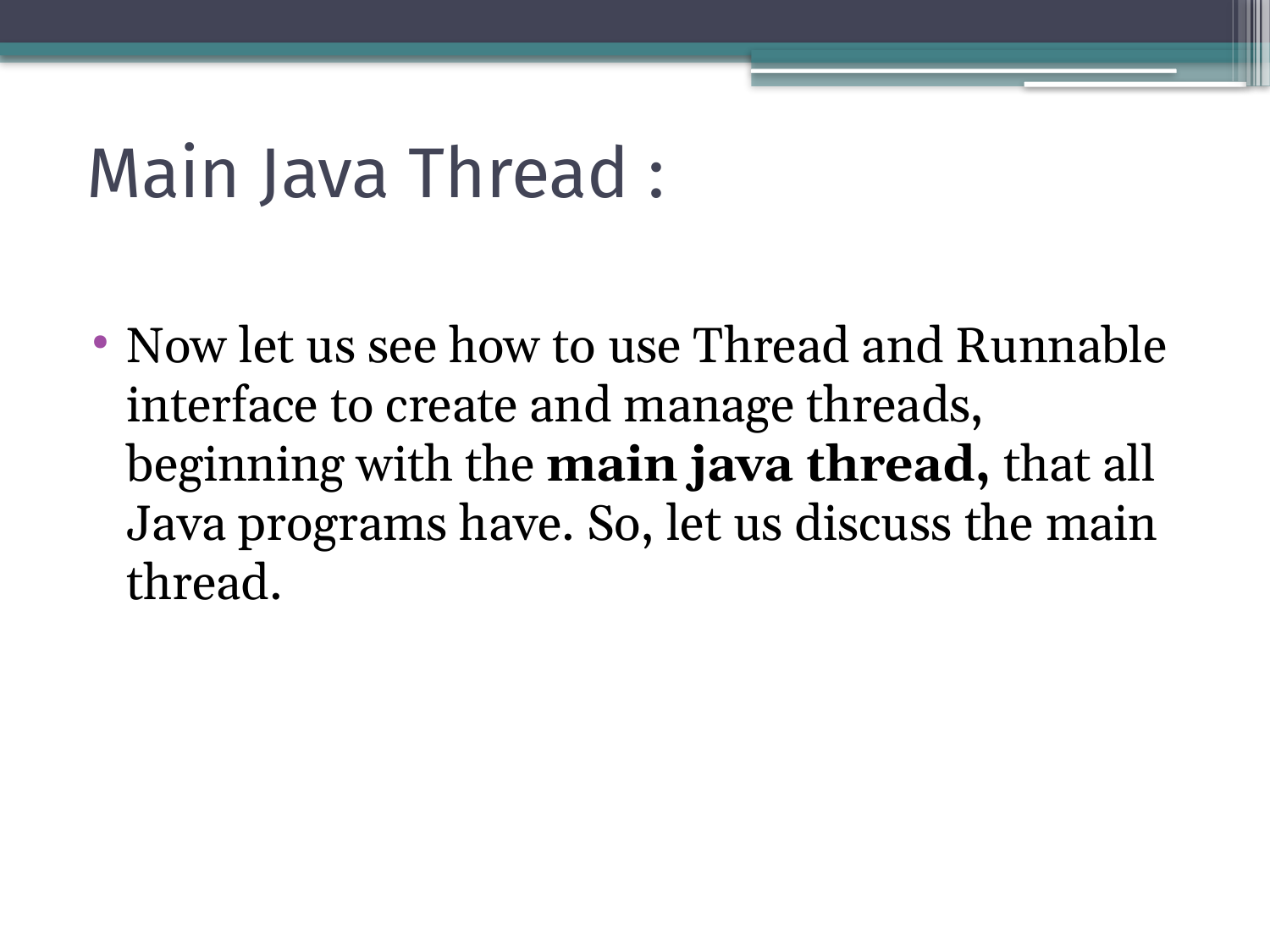

# Main Java Thread :
Now let us see how to use Thread and Runnable interface to create and manage threads, beginning with the main java thread, that all Java programs have. So, let us discuss the main thread.